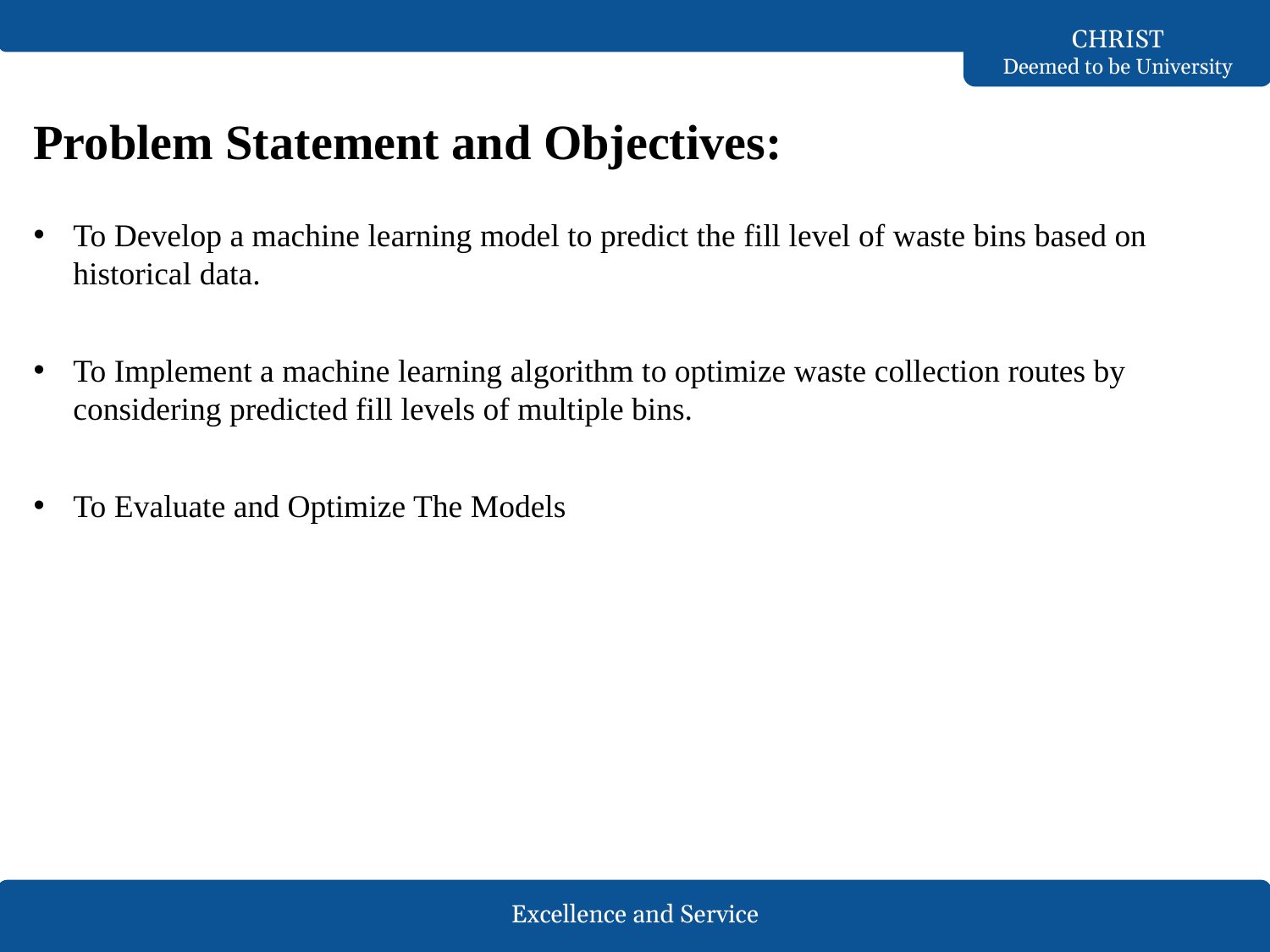

# Problem Statement and Objectives:
To Develop a machine learning model to predict the fill level of waste bins based on historical data.

To Implement a machine learning algorithm to optimize waste collection routes by considering predicted fill levels of multiple bins.

To Evaluate and Optimize The Models